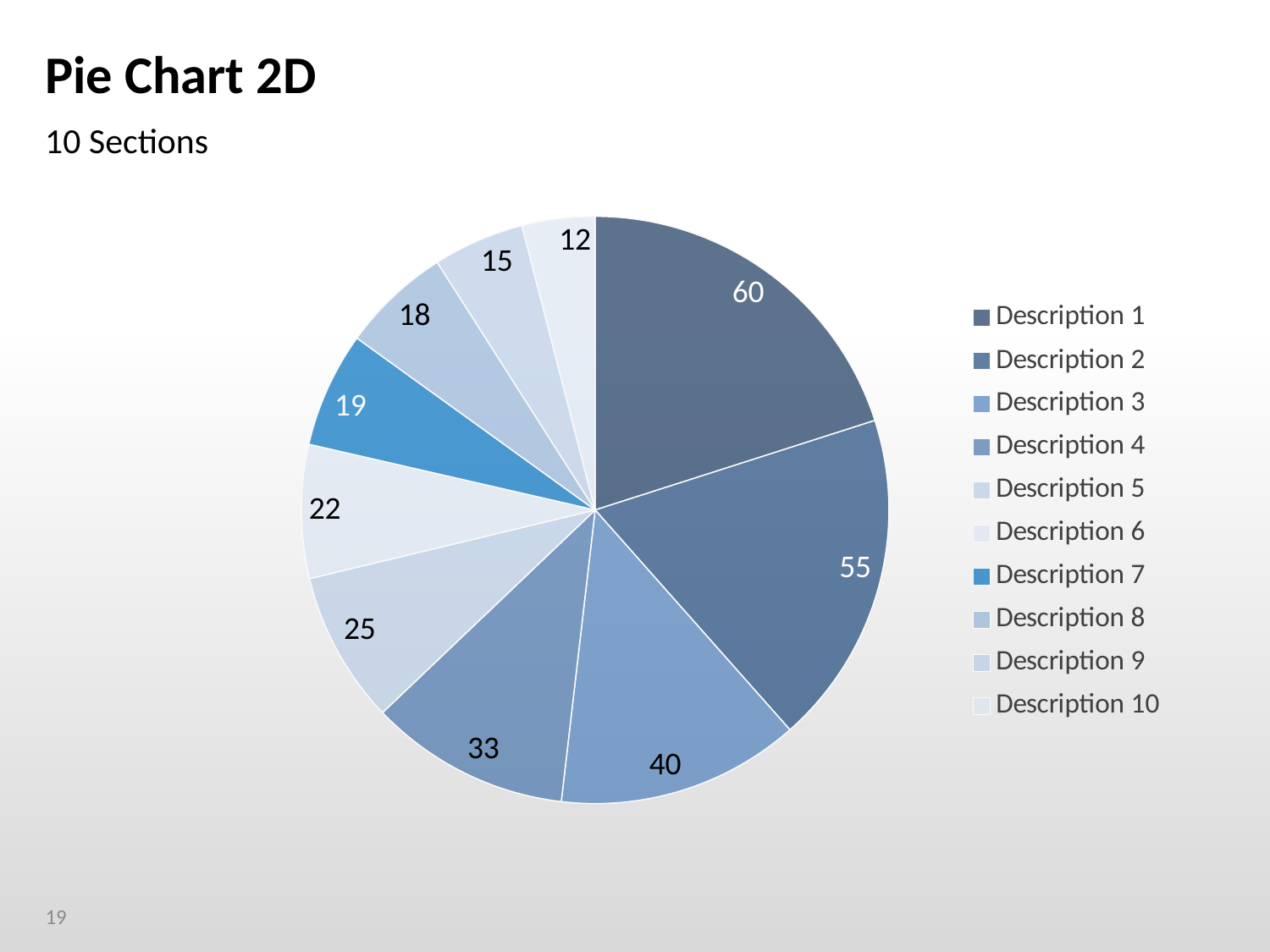

# Pie Chart 2D
DATADRIVEN
10 Sections

### Chart

| Category | Verkauf |
|---|---|
| Description 1 | 60.0 |
| Description 2 | 55.0 |
| Description 3 | 40.0 |
| Description 4 | 33.0 |
| Description 5 | 25.0 |
| Description 6 | 22.0 |
| Description 7 | 19.0 |
| Description 8 | 18.0 |
| Description 9 | 15.0 |
| Description 10 | 12.0 |